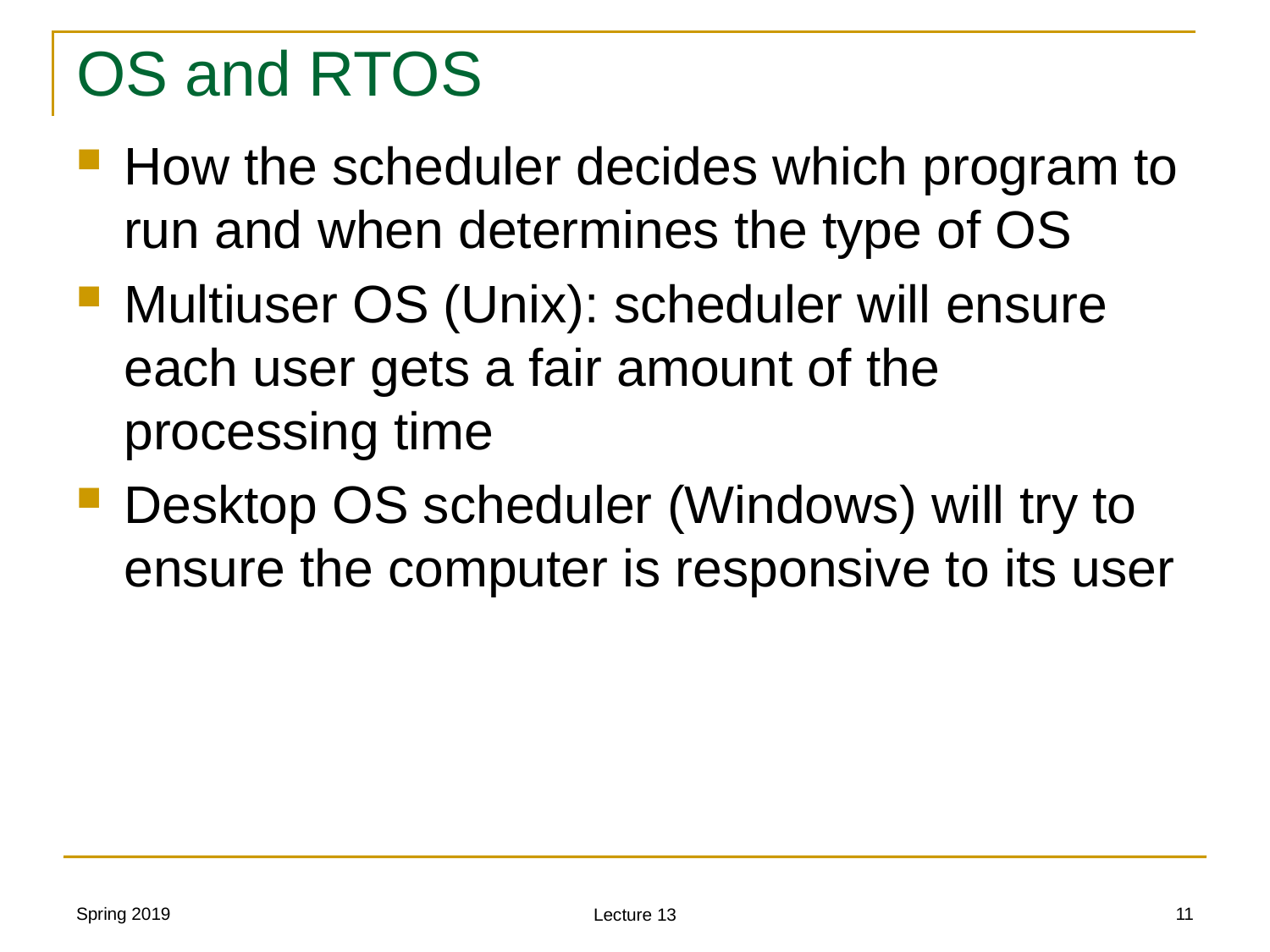

# OS and RTOS
How the scheduler decides which program to run and when determines the type of OS
Multiuser OS (Unix): scheduler will ensure each user gets a fair amount of the processing time
Desktop OS scheduler (Windows) will try to ensure the computer is responsive to its user
Spring 2019
11
Lecture 13